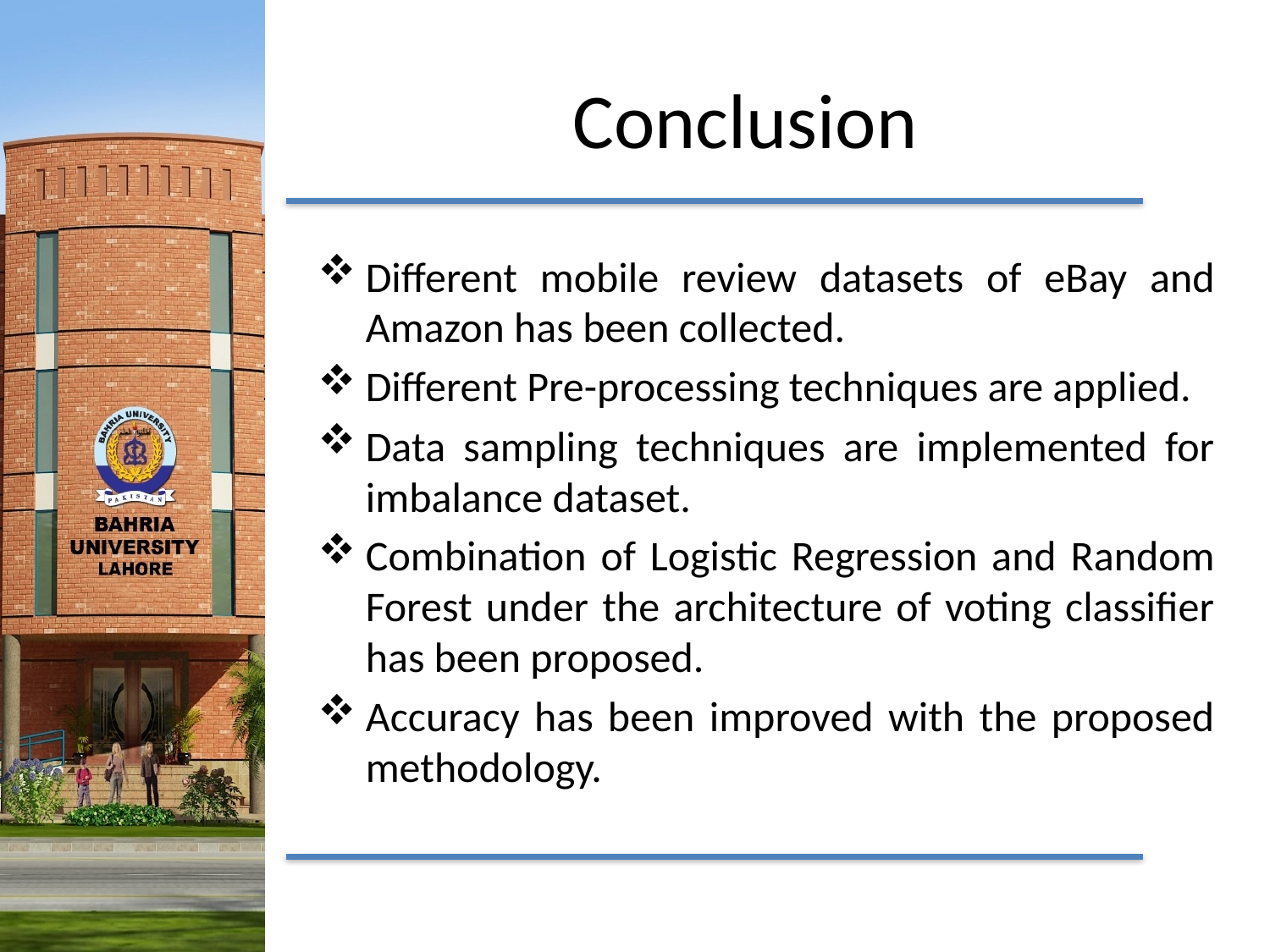

# Conclusion

Different mobile review datasets of eBay and Amazon has been collected.
Different Pre-processing techniques are applied.
Data sampling techniques are implemented for imbalance dataset.
Combination of Logistic Regression and Random Forest under the architecture of voting classifier has been proposed.
Accuracy has been improved with the proposed methodology.